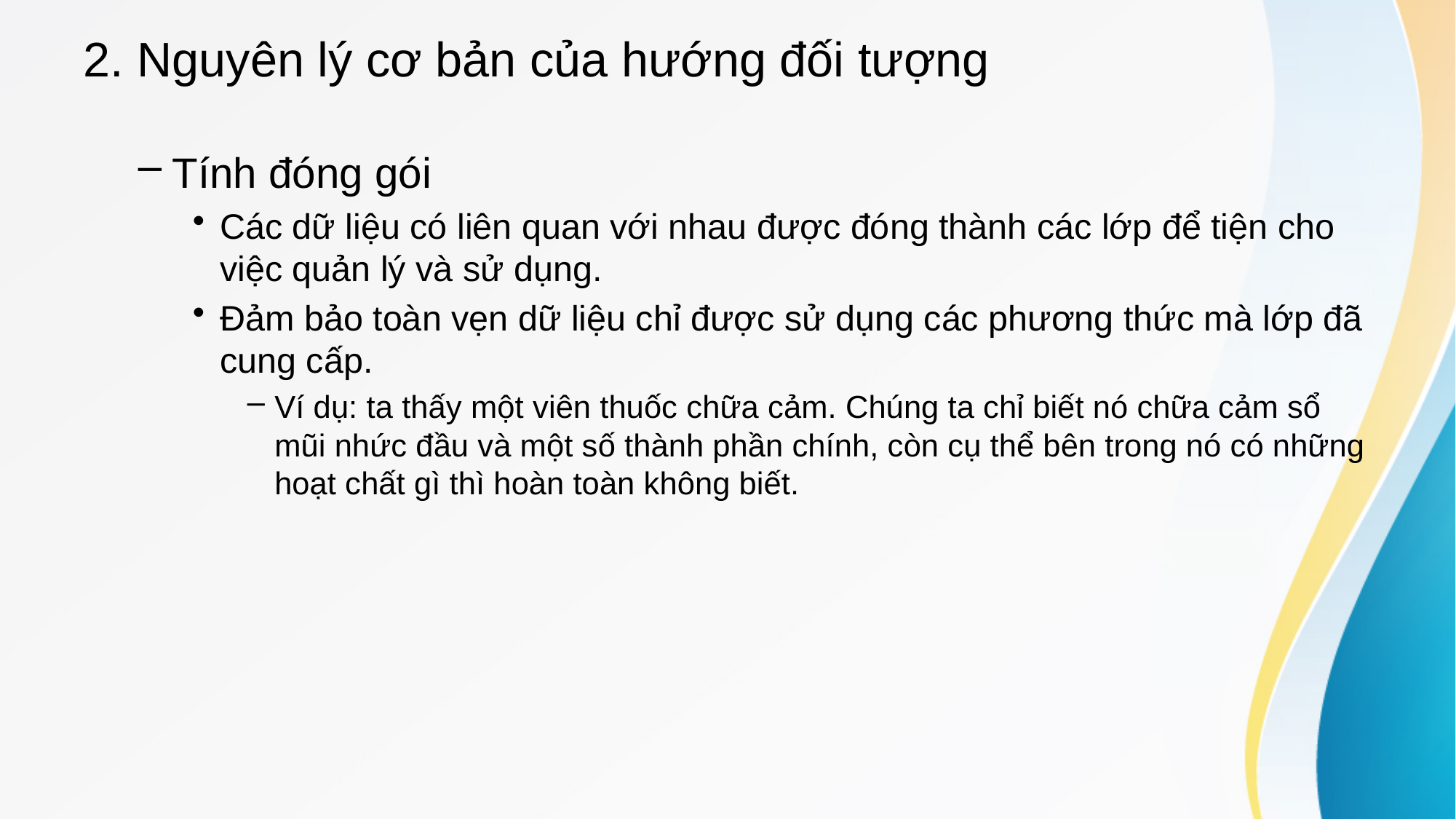

# 2. Nguyên lý cơ bản của hướng đối tượng
Tính đóng gói
Các dữ liệu có liên quan với nhau được đóng thành các lớp để tiện cho việc quản lý và sử dụng.
Đảm bảo toàn vẹn dữ liệu chỉ được sử dụng các phương thức mà lớp đã cung cấp.
Ví dụ: ta thấy một viên thuốc chữa cảm. Chúng ta chỉ biết nó chữa cảm sổ mũi nhức đầu và một số thành phần chính, còn cụ thể bên trong nó có những hoạt chất gì thì hoàn toàn không biết.